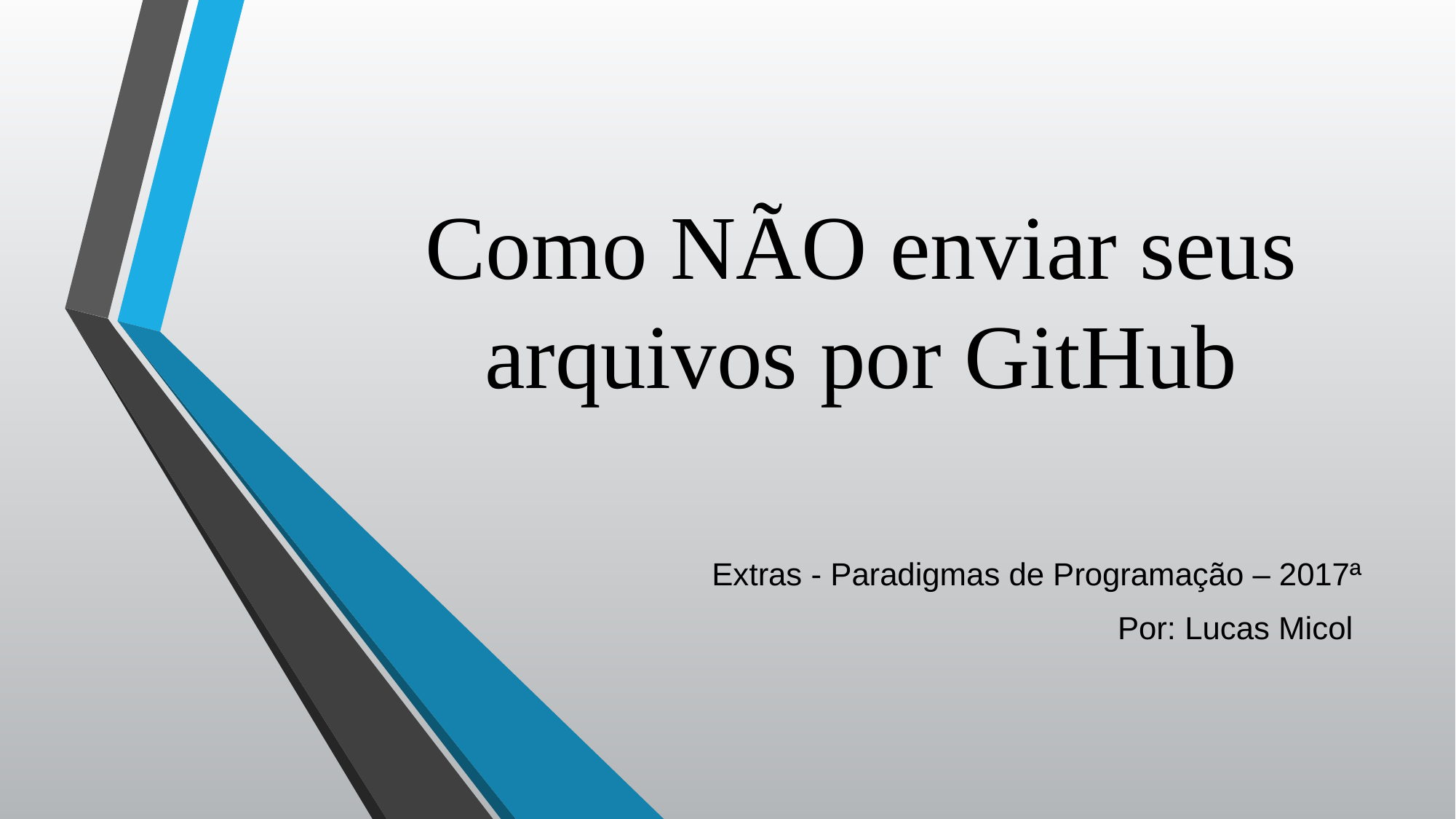

# Como NÃO enviar seus arquivos por GitHub
Extras - Paradigmas de Programação – 2017ª
Por: Lucas Micol